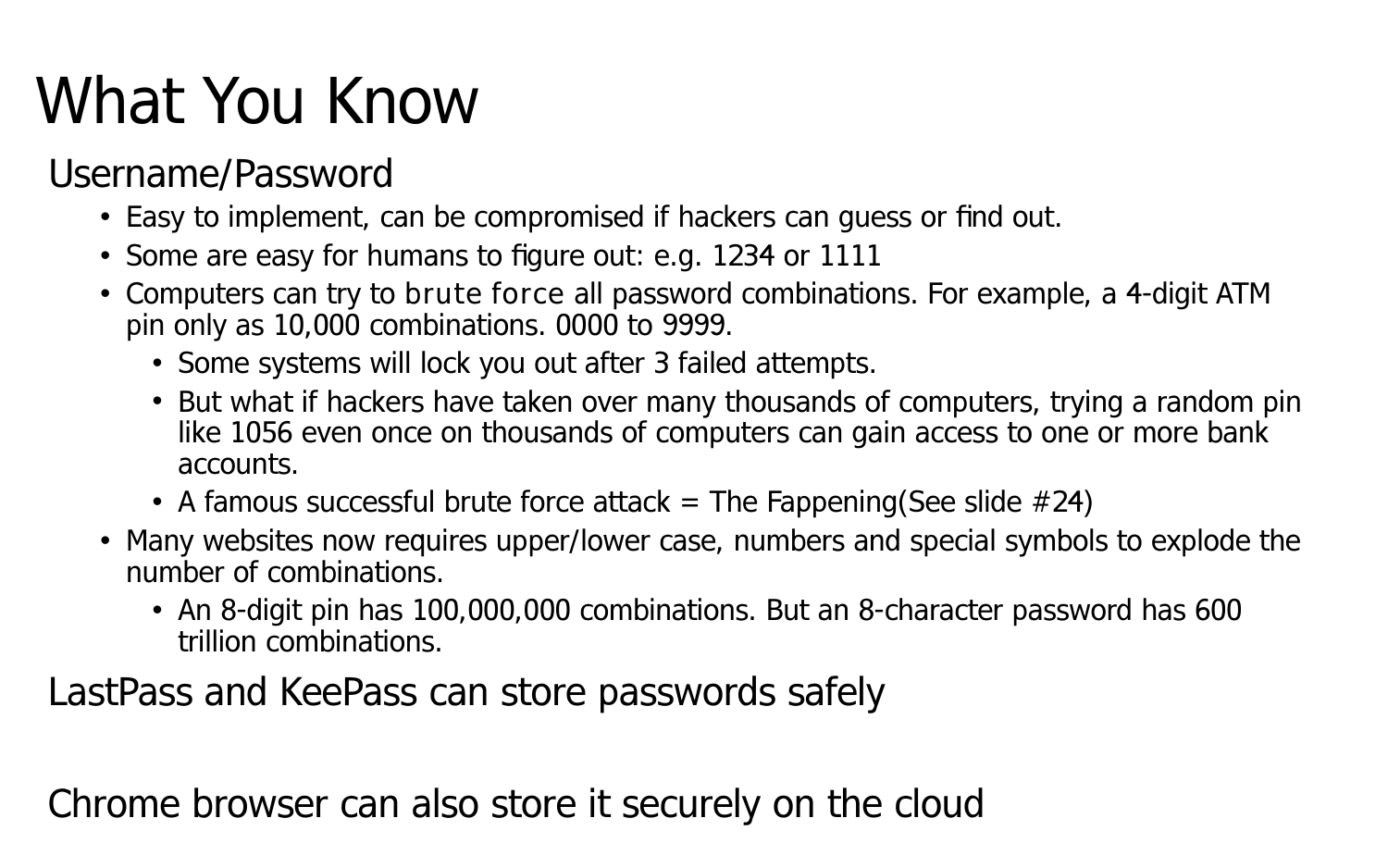

# What You Know
Username/Password
Easy to implement, can be compromised if hackers can guess or find out.
Some are easy for humans to figure out: e.g. 1234 or 1111
Computers can try to brute force all password combinations. For example, a 4-digit ATM pin only as 10,000 combinations. 0000 to 9999.
Some systems will lock you out after 3 failed attempts.
But what if hackers have taken over many thousands of computers, trying a random pin like 1056 even once on thousands of computers can gain access to one or more bank accounts.
A famous successful brute force attack = The Fappening(See slide #24)
Many websites now requires upper/lower case, numbers and special symbols to explode the number of combinations.
An 8-digit pin has 100,000,000 combinations. But an 8-character password has 600 trillion combinations.
LastPass and KeePass can store passwords safely

Chrome browser can also store it securely on the cloud